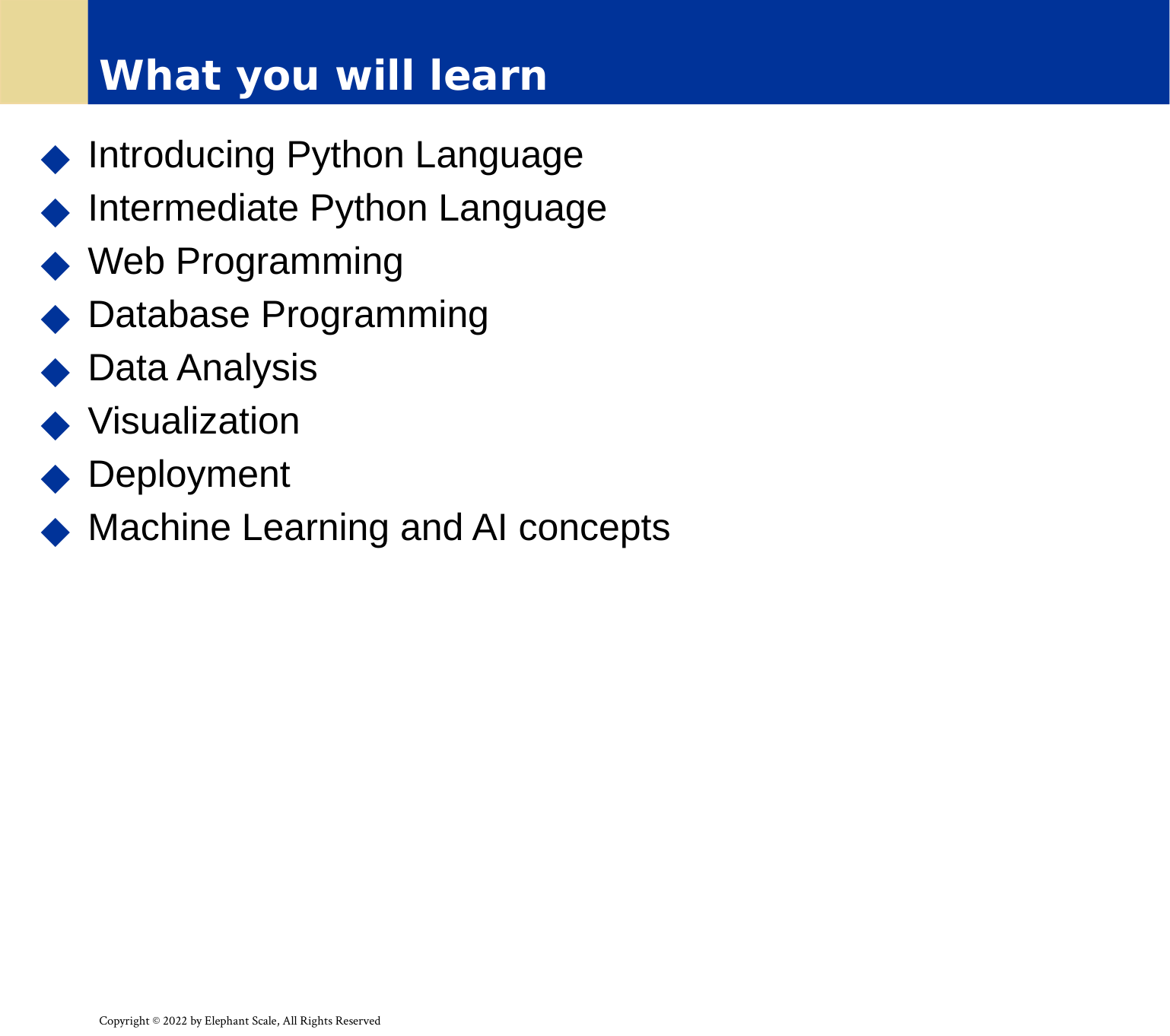

# What you will learn
 Introducing Python Language
 Intermediate Python Language
 Web Programming
 Database Programming
 Data Analysis
 Visualization
 Deployment
 Machine Learning and AI concepts
Copyright © 2022 by Elephant Scale, All Rights Reserved